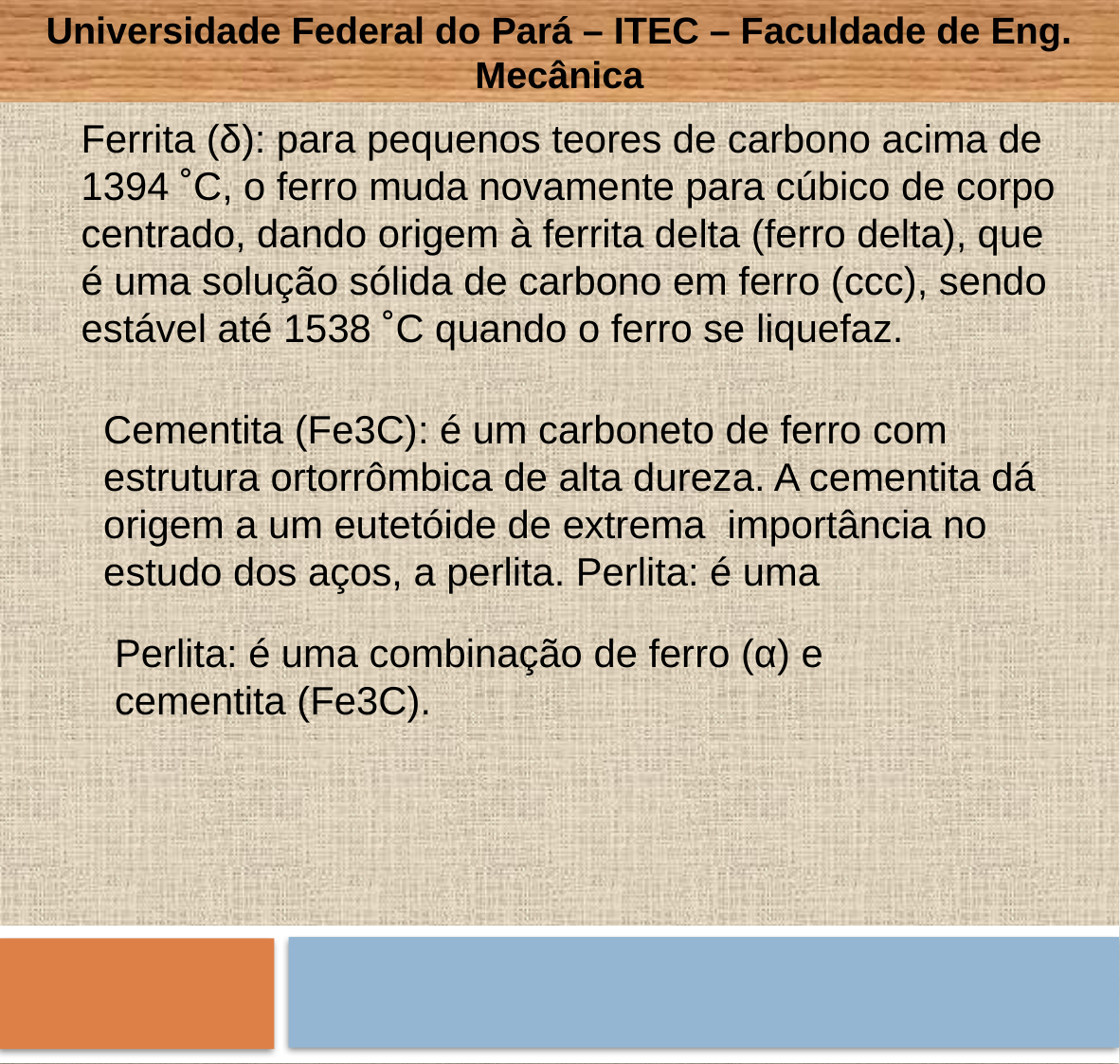

Universidade Federal do Pará – ITEC – Faculdade de Eng. Mecânica
# Materiais metálicos
Ferrita (δ): para pequenos teores de carbono acima de 1394 ˚C, o ferro muda novamente para cúbico de corpo centrado, dando origem à ferrita delta (ferro delta), que é uma solução sólida de carbono em ferro (ccc), sendo estável até 1538 ˚C quando o ferro se liquefaz.

Cementita (Fe3C): é um carboneto de ferro com  estrutura ortorrômbica de alta dureza. A cementita dá origem a um eutetóide de extrema  importância no estudo dos aços, a perlita. Perlita: é uma
Perlita: é uma combinação de ferro (α) e cementita (Fe3C).